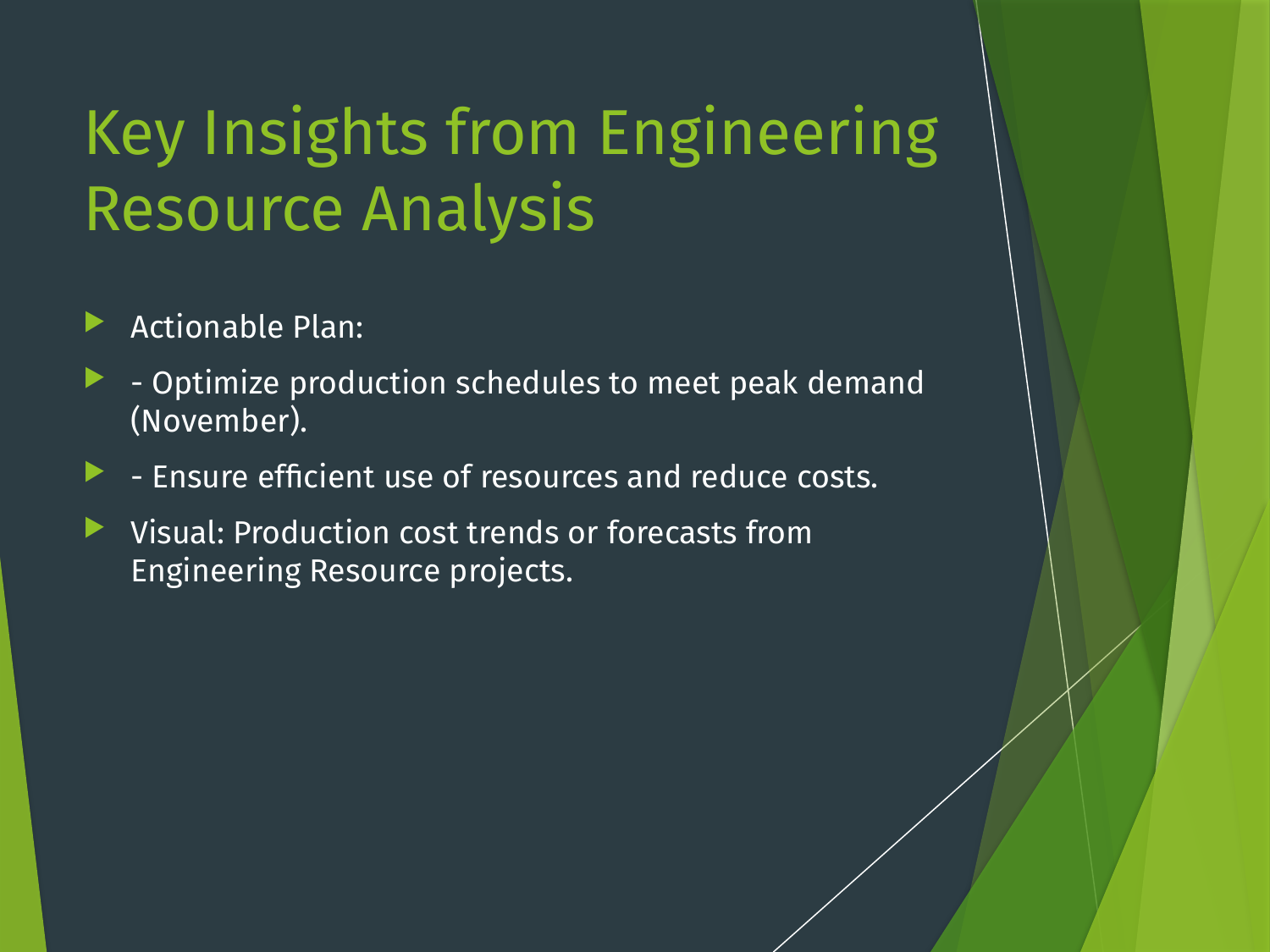

# Key Insights from Engineering Resource Analysis
Actionable Plan:
- Optimize production schedules to meet peak demand (November).
- Ensure efficient use of resources and reduce costs.
Visual: Production cost trends or forecasts from Engineering Resource projects.